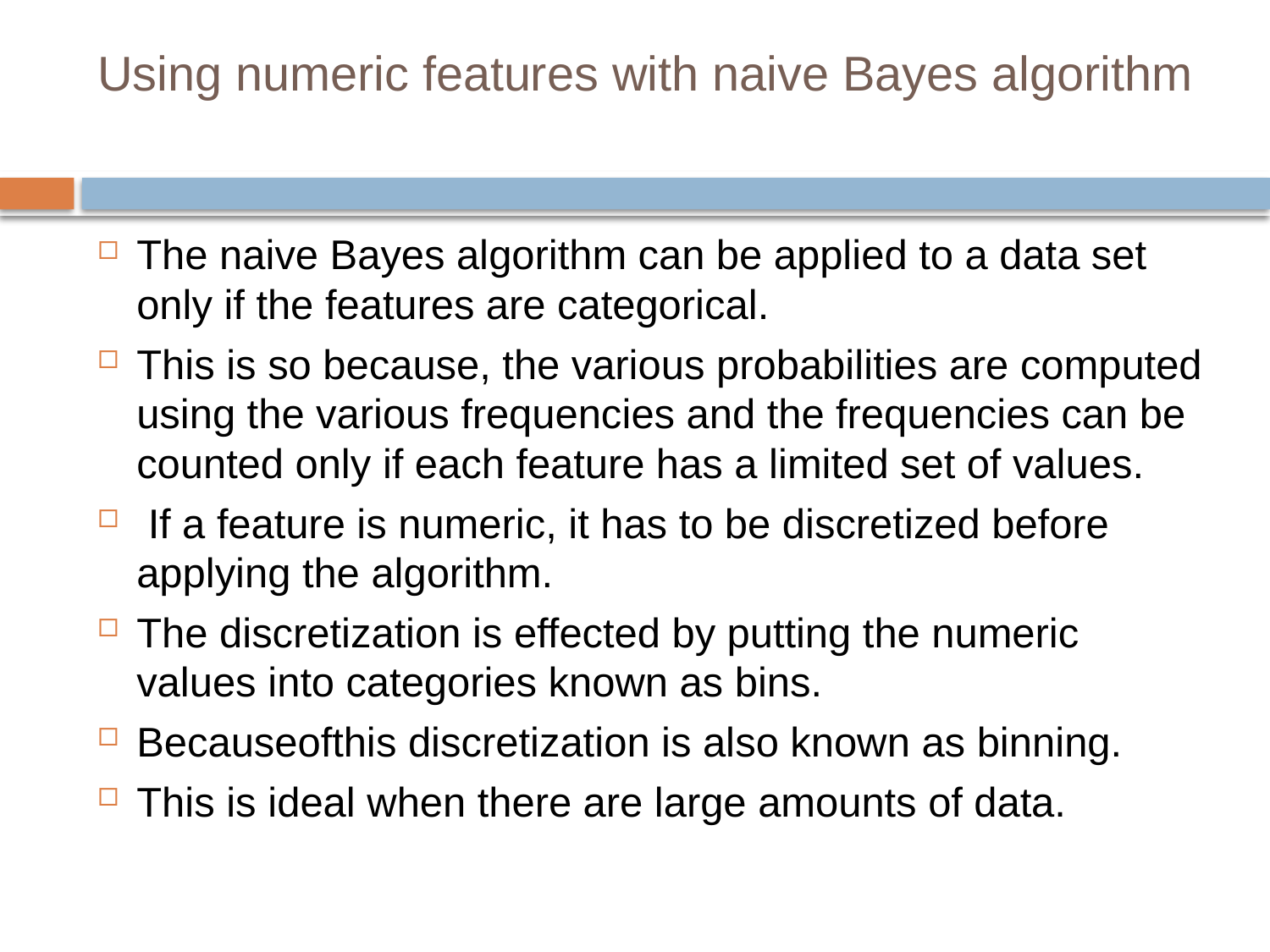

# Using numeric features with naive Bayes algorithm
The naive Bayes algorithm can be applied to a data set only if the features are categorical.
This is so because, the various probabilities are computed using the various frequencies and the frequencies can be counted only if each feature has a limited set of values.
 If a feature is numeric, it has to be discretized before applying the algorithm.
The discretization is effected by putting the numeric values into categories known as bins.
Becauseofthis discretization is also known as binning.
This is ideal when there are large amounts of data.